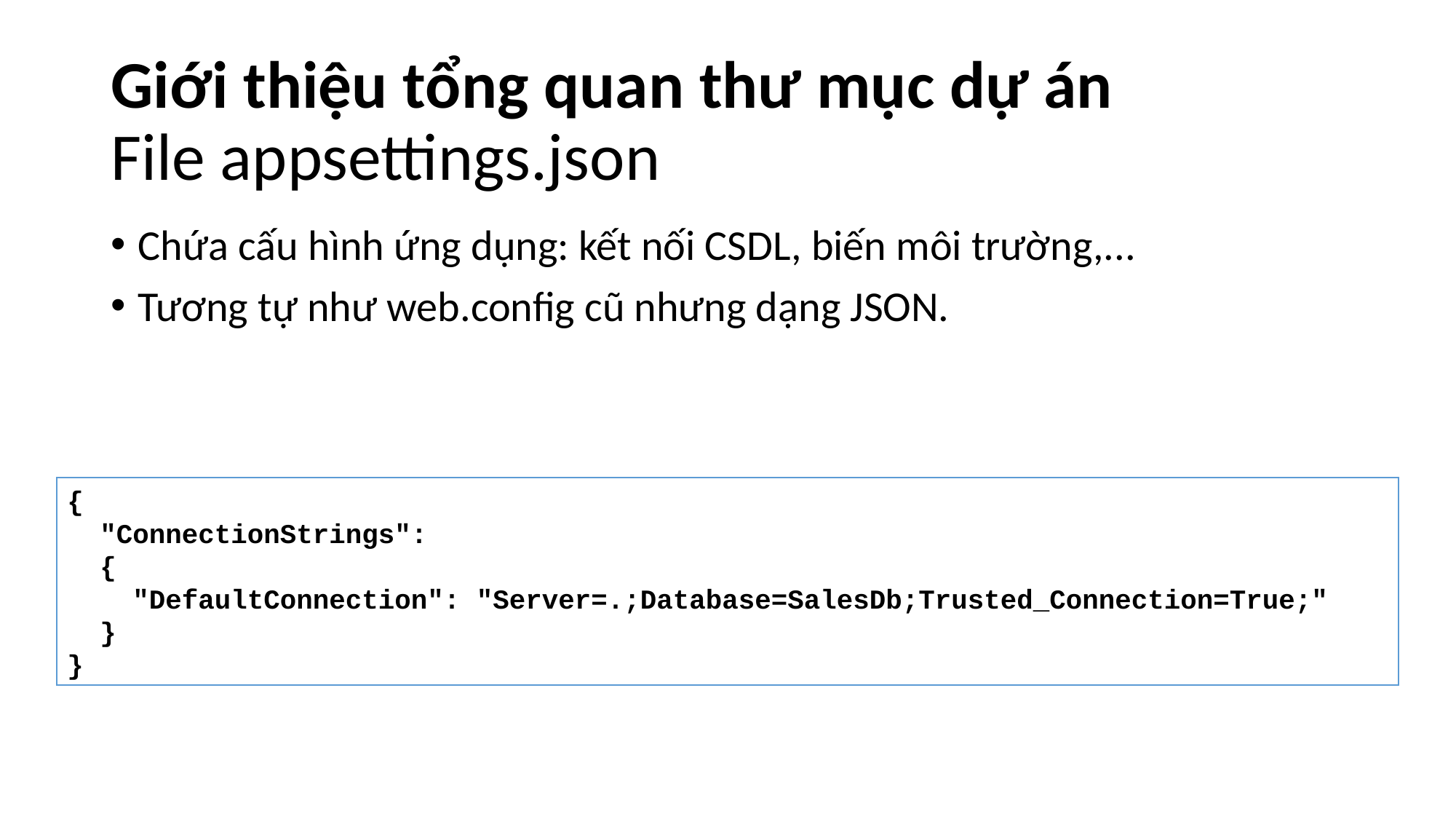

# Giới thiệu tổng quan thư mục dự án File appsettings.json
Chứa cấu hình ứng dụng: kết nối CSDL, biến môi trường,...
Tương tự như web.config cũ nhưng dạng JSON.
{
  "ConnectionStrings":
  {
    "DefaultConnection": "Server=.;Database=SalesDb;Trusted_Connection=True;"
  }
}